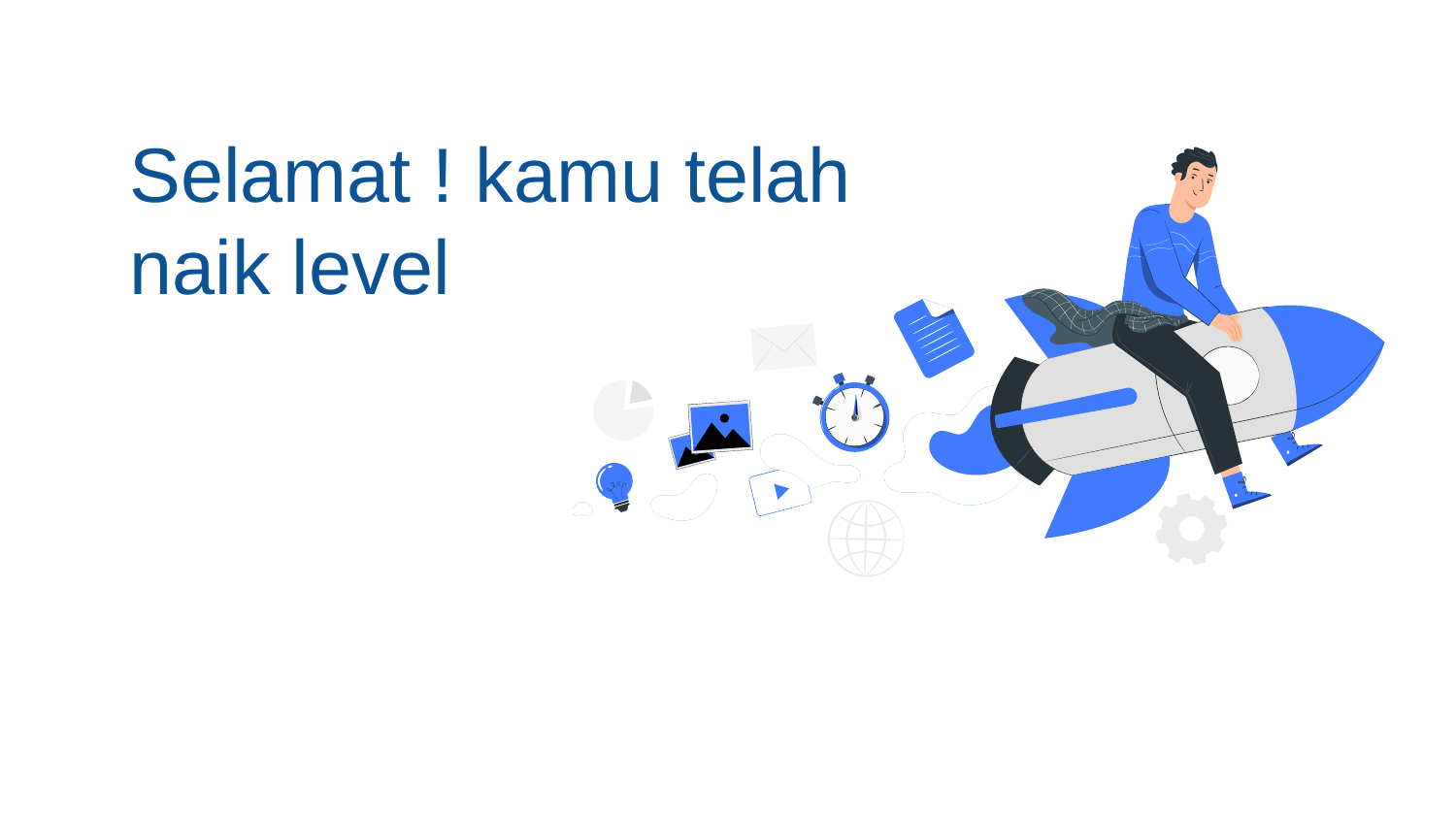

# Selamat ! kamu telah naik level